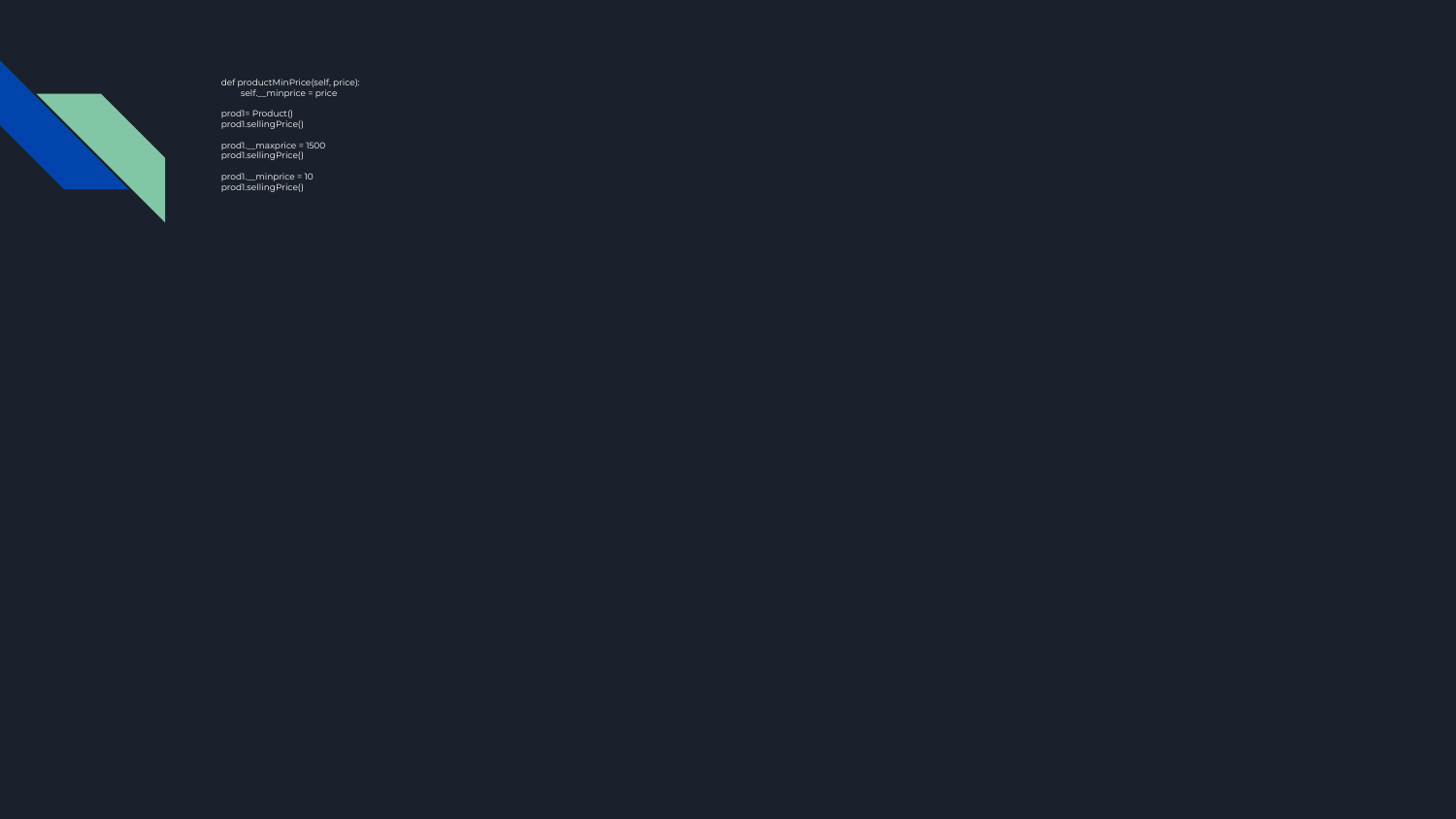

# def productMinPrice(self, price):
         self.__minprice = price

prod1= Product()
prod1.sellingPrice()

prod1.__maxprice = 1500
prod1.sellingPrice()

prod1.__minprice = 10
prod1.sellingPrice()